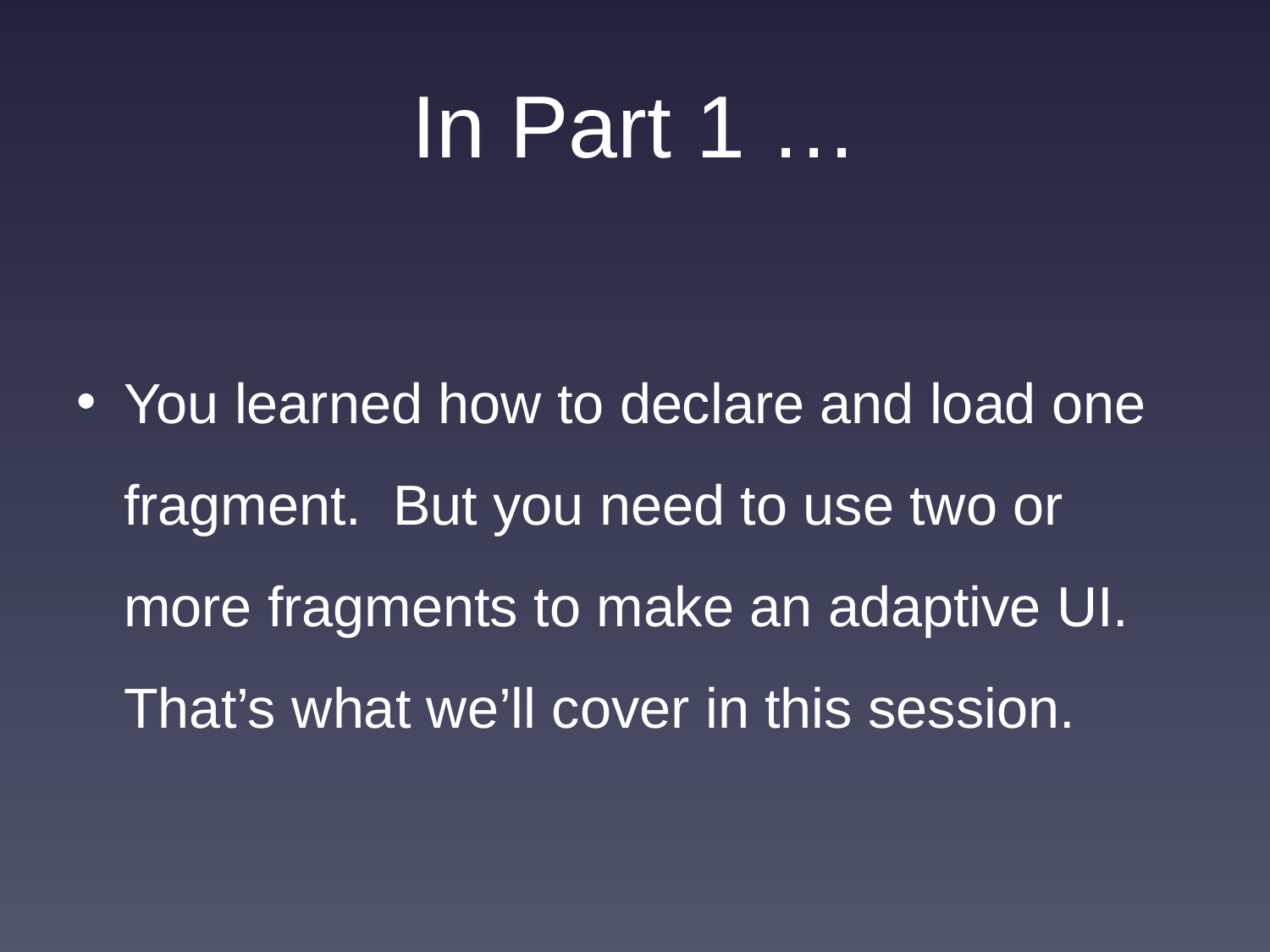

# In Part 1 …
You learned how to declare and load one fragment.  But you need to use two or more fragments to make an adaptive UI. That’s what we’ll cover in this session.